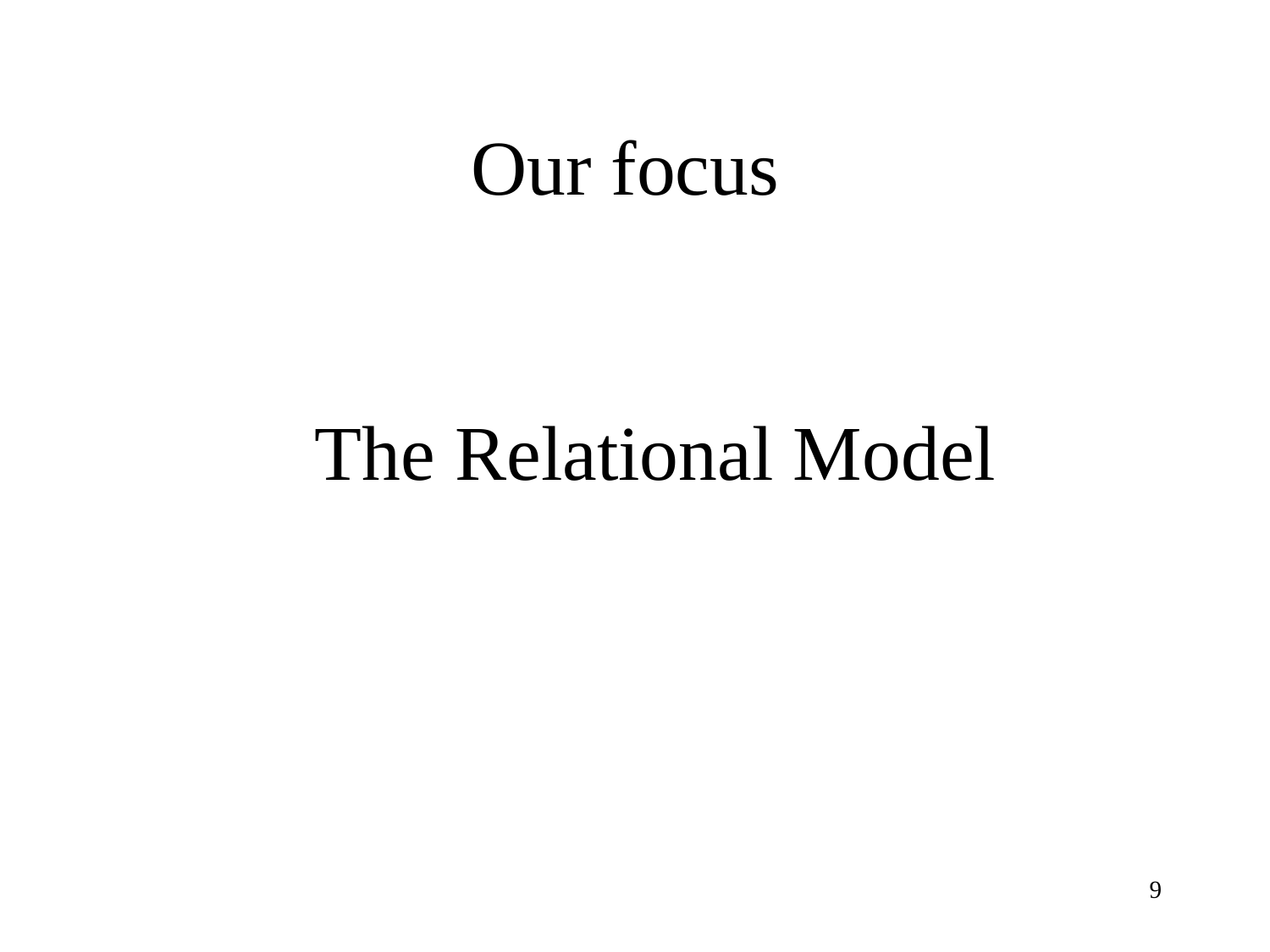

# Our focus

The Relational Model
9